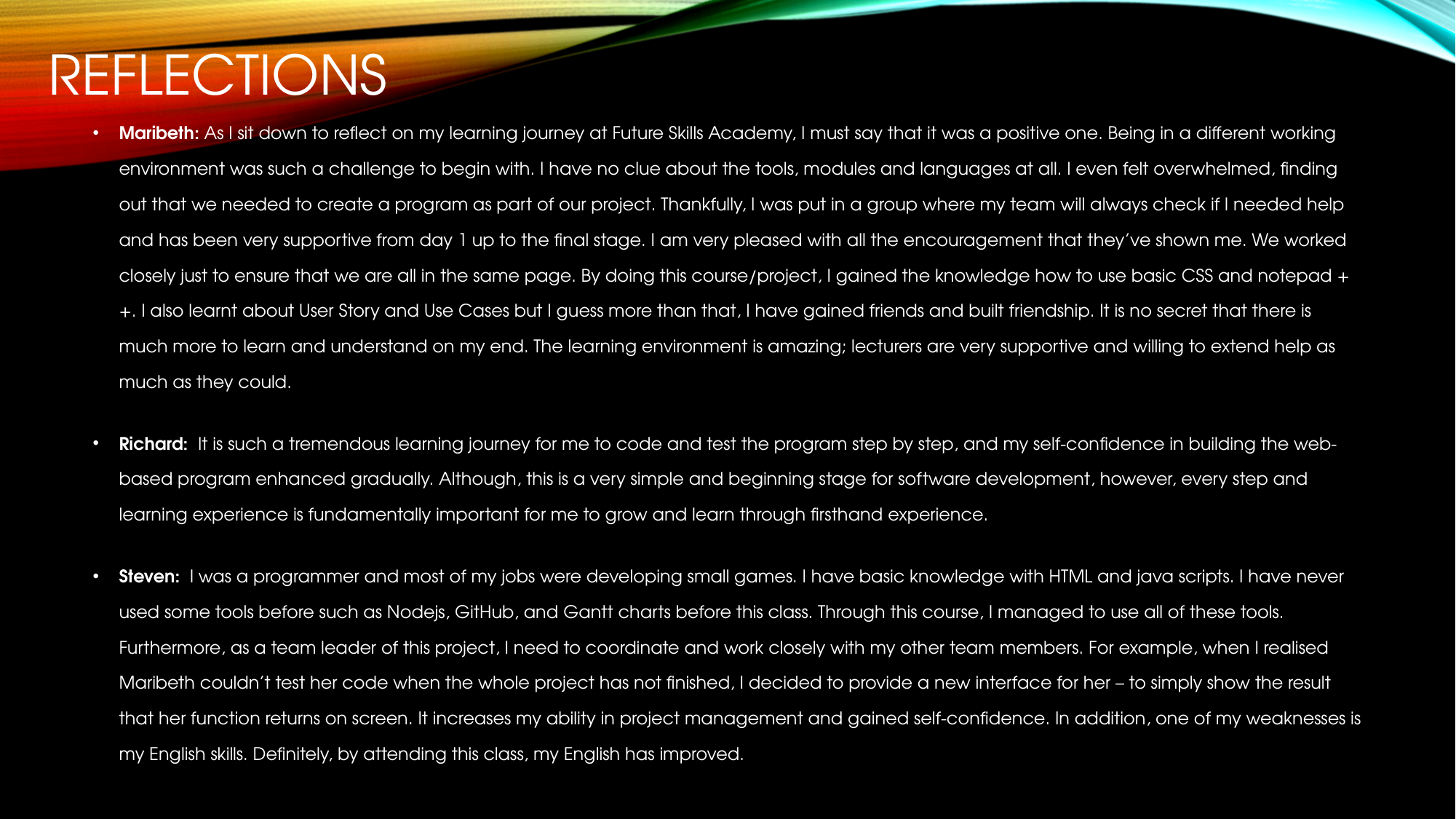

# Reflections
Maribeth: As I sit down to reflect on my learning journey at Future Skills Academy, I must say that it was a positive one. Being in a different working environment was such a challenge to begin with. I have no clue about the tools, modules and languages at all. I even felt overwhelmed, finding out that we needed to create a program as part of our project. Thankfully, I was put in a group where my team will always check if I needed help and has been very supportive from day 1 up to the final stage. I am very pleased with all the encouragement that they’ve shown me. We worked closely just to ensure that we are all in the same page. By doing this course/project, I gained the knowledge how to use basic CSS and notepad ++. I also learnt about User Story and Use Cases but I guess more than that, I have gained friends and built friendship. It is no secret that there is much more to learn and understand on my end. The learning environment is amazing; lecturers are very supportive and willing to extend help as much as they could.

Richard:  It is such a tremendous learning journey for me to code and test the program step by step, and my self-confidence in building the web-based program enhanced gradually. Although, this is a very simple and beginning stage for software development, however, every step and learning experience is fundamentally important for me to grow and learn through firsthand experience.

Steven:  I was a programmer and most of my jobs were developing small games. I have basic knowledge with HTML and java scripts. I have never used some tools before such as Nodejs, GitHub, and Gantt charts before this class. Through this course, I managed to use all of these tools. Furthermore, as a team leader of this project, I need to coordinate and work closely with my other team members. For example, when I realised Maribeth couldn’t test her code when the whole project has not finished, I decided to provide a new interface for her – to simply show the result that her function returns on screen. It increases my ability in project management and gained self-confidence. In addition, one of my weaknesses is my English skills. Definitely, by attending this class, my English has improved.